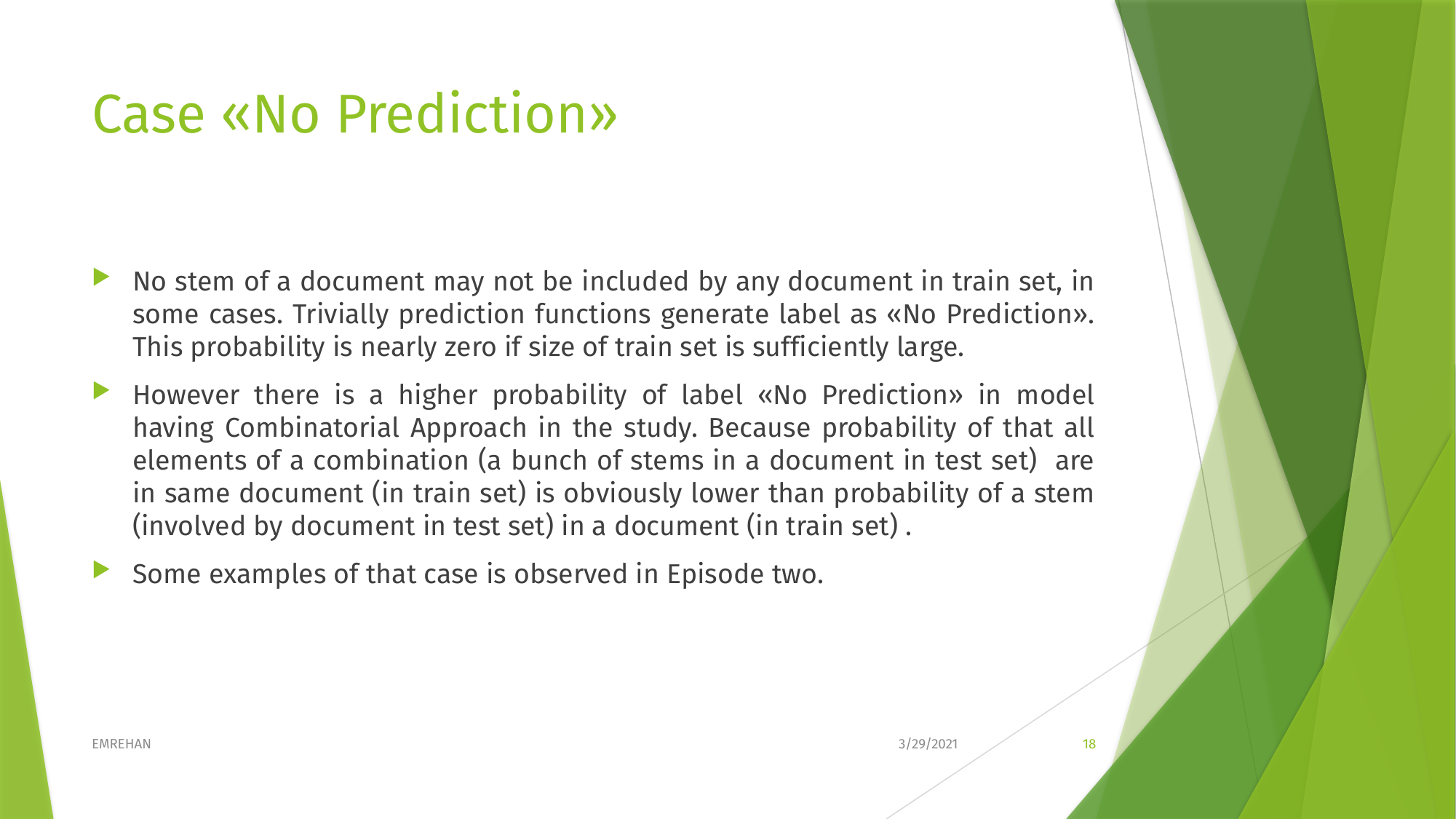

# Case «No Prediction»
No stem of a document may not be included by any document in train set, in some cases. Trivially prediction functions generate label as «No Prediction». This probability is nearly zero if size of train set is sufficiently large.
However there is a higher probability of label «No Prediction» in model having Combinatorial Approach in the study. Because probability of that all elements of a combination (a bunch of stems in a document in test set)  are in same document (in train set) is obviously lower than probability of a stem (involved by document in test set) in a document (in train set) .
Some examples of that case is observed in Episode two.
EMREHAN
3/29/2021
18